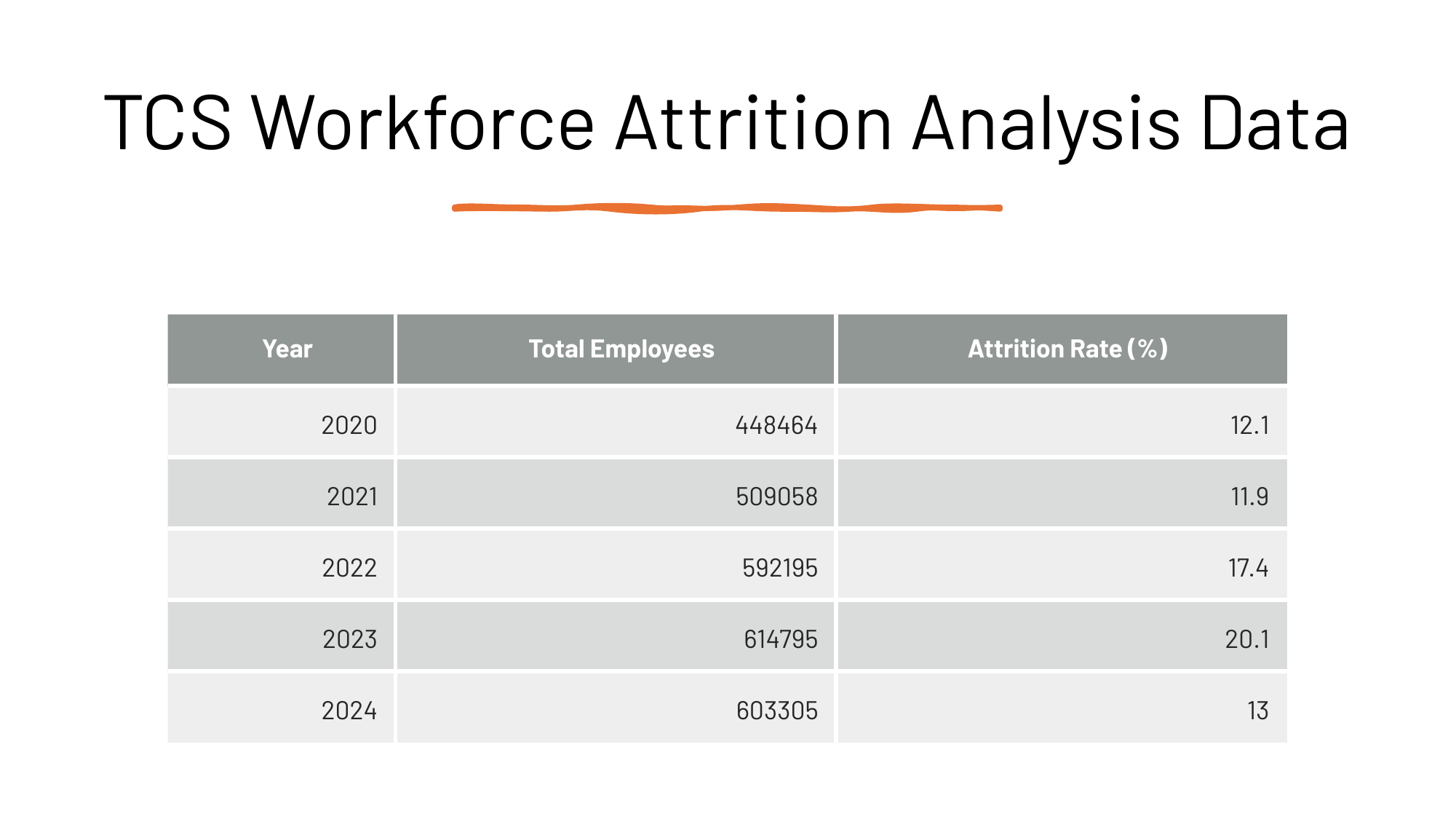

# TCS Workforce Attrition Analysis Data

| Year | Total Employees | Attrition Rate (%) |
| --- | --- | --- |
| 2020 | 448464 | 12.1 |
| 2021 | 509058 | 11.9 |
| 2022 | 592195 | 17.4 |
| 2023 | 614795 | 20.1 |
| 2024 | 603305 | 13 |